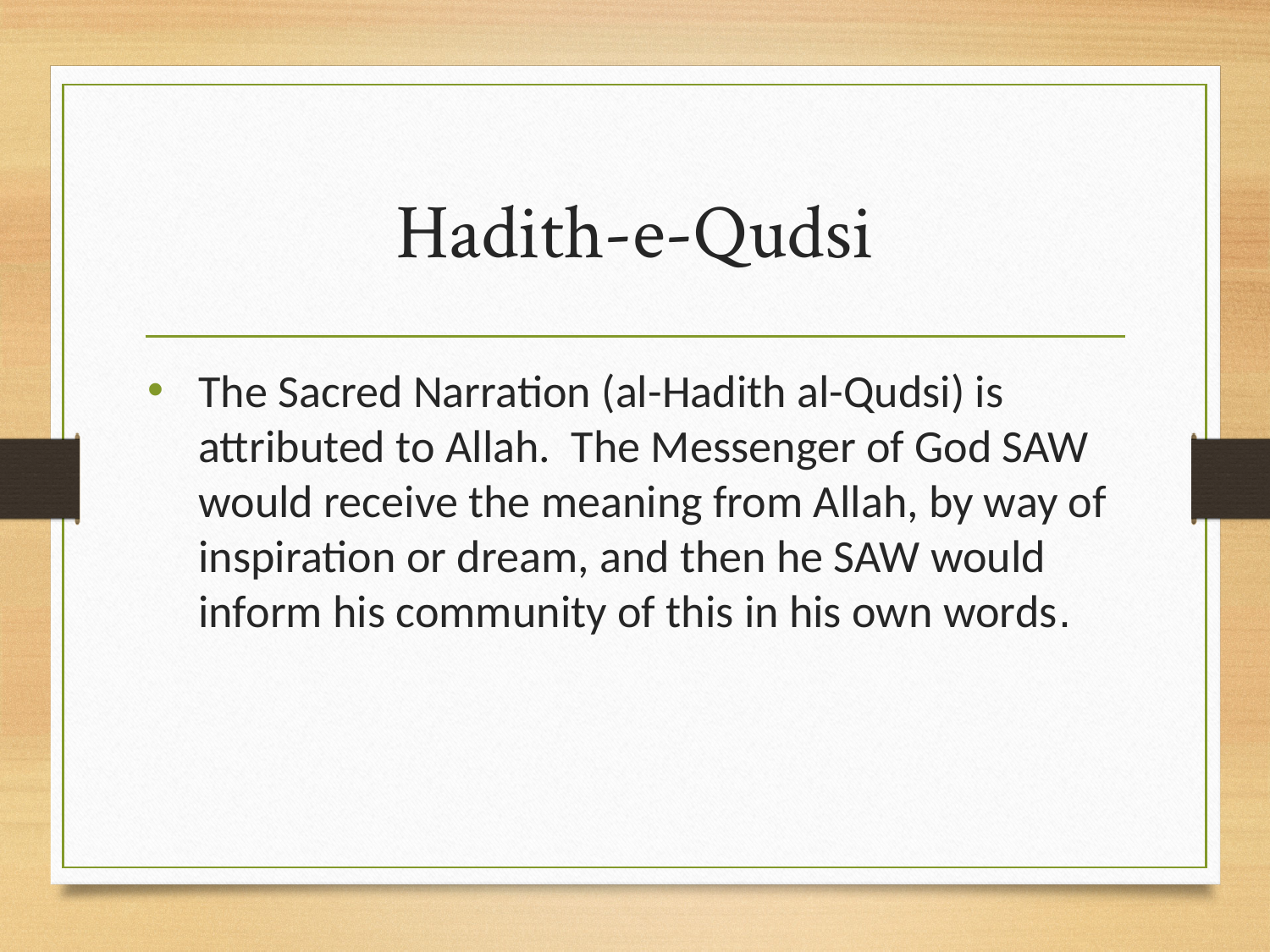

# Hadith-e-Qudsi
The Sacred Narration (al-Hadith al-Qudsi) is attributed to Allah.  The Messenger of God SAW would receive the meaning from Allah, by way of inspiration or dream, and then he SAW would inform his community of this in his own words.